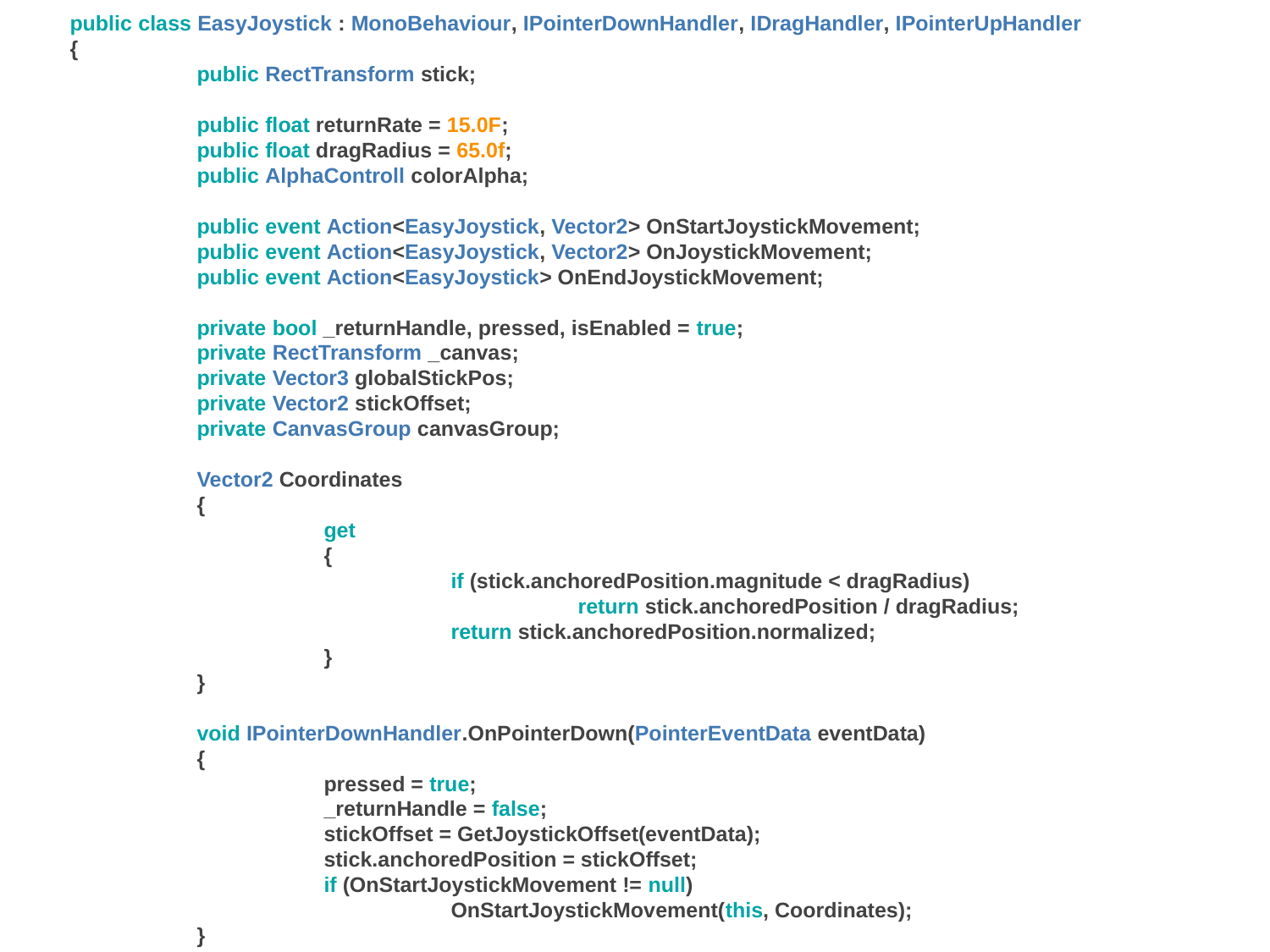

public class EasyJoystick : MonoBehaviour, IPointerDownHandler, IDragHandler, IPointerUpHandler
{
	public RectTransform stick;
	public float returnRate = 15.0F;
	public float dragRadius = 65.0f;
	public AlphaControll colorAlpha;
	public event Action<EasyJoystick, Vector2> OnStartJoystickMovement;
	public event Action<EasyJoystick, Vector2> OnJoystickMovement;
	public event Action<EasyJoystick> OnEndJoystickMovement;
	private bool _returnHandle, pressed, isEnabled = true;
	private RectTransform _canvas;
	private Vector3 globalStickPos;
	private Vector2 stickOffset;
	private CanvasGroup canvasGroup;
	Vector2 Coordinates
	{
		get
		{
			if (stick.anchoredPosition.magnitude < dragRadius)
				return stick.anchoredPosition / dragRadius;
			return stick.anchoredPosition.normalized;
		}
	}
	void IPointerDownHandler.OnPointerDown(PointerEventData eventData)
	{
		pressed = true;
		_returnHandle = false;
		stickOffset = GetJoystickOffset(eventData);
		stick.anchoredPosition = stickOffset;
		if (OnStartJoystickMovement != null)
			OnStartJoystickMovement(this, Coordinates);
	}